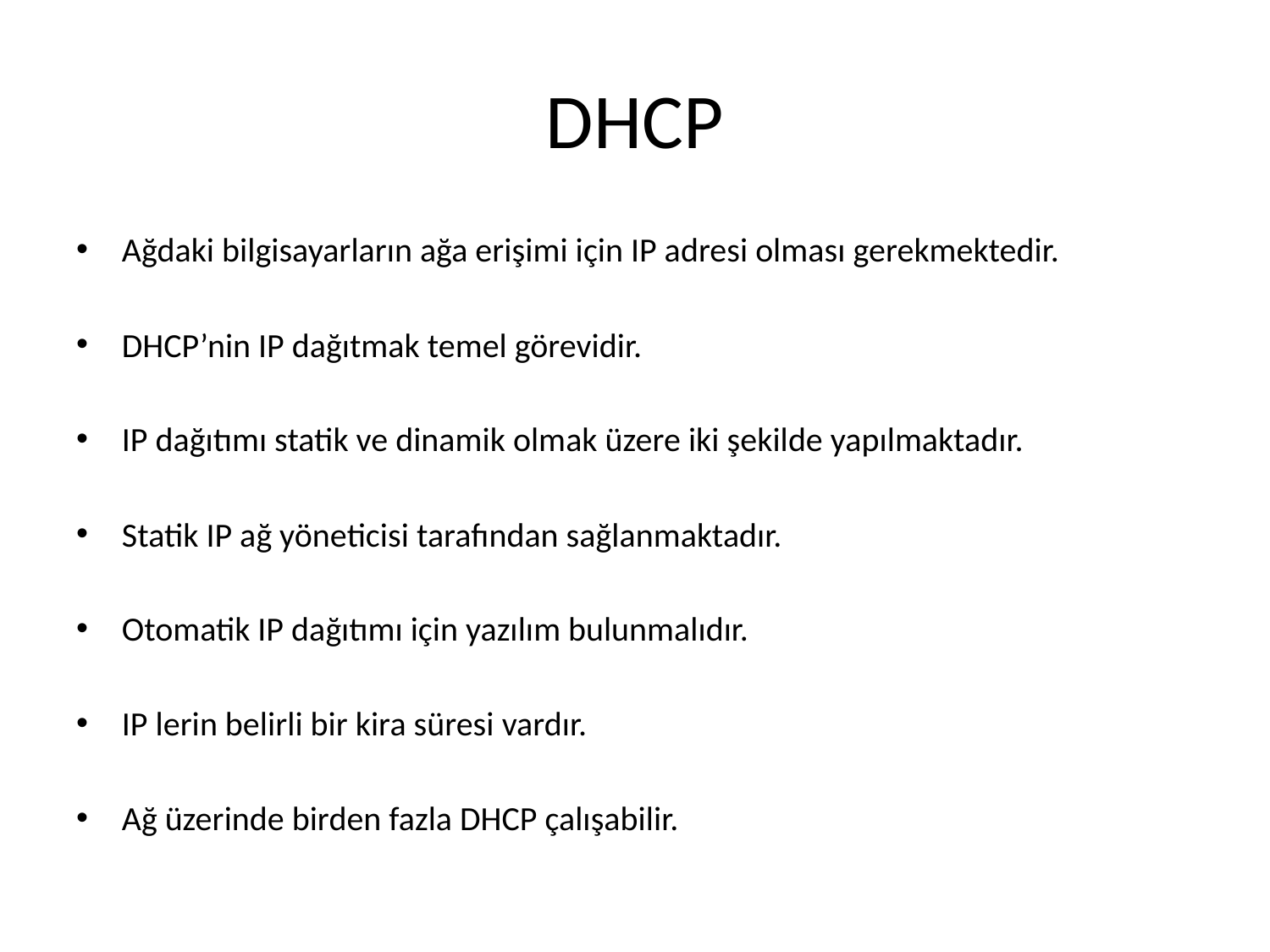

# DHCP
Ağdaki bilgisayarların ağa erişimi için IP adresi olması gerekmektedir.

DHCP’nin IP dağıtmak temel görevidir.

IP dağıtımı statik ve dinamik olmak üzere iki şekilde yapılmaktadır.

Statik IP ağ yöneticisi tarafından sağlanmaktadır.

Otomatik IP dağıtımı için yazılım bulunmalıdır.

IP lerin belirli bir kira süresi vardır.

Ağ üzerinde birden fazla DHCP çalışabilir.